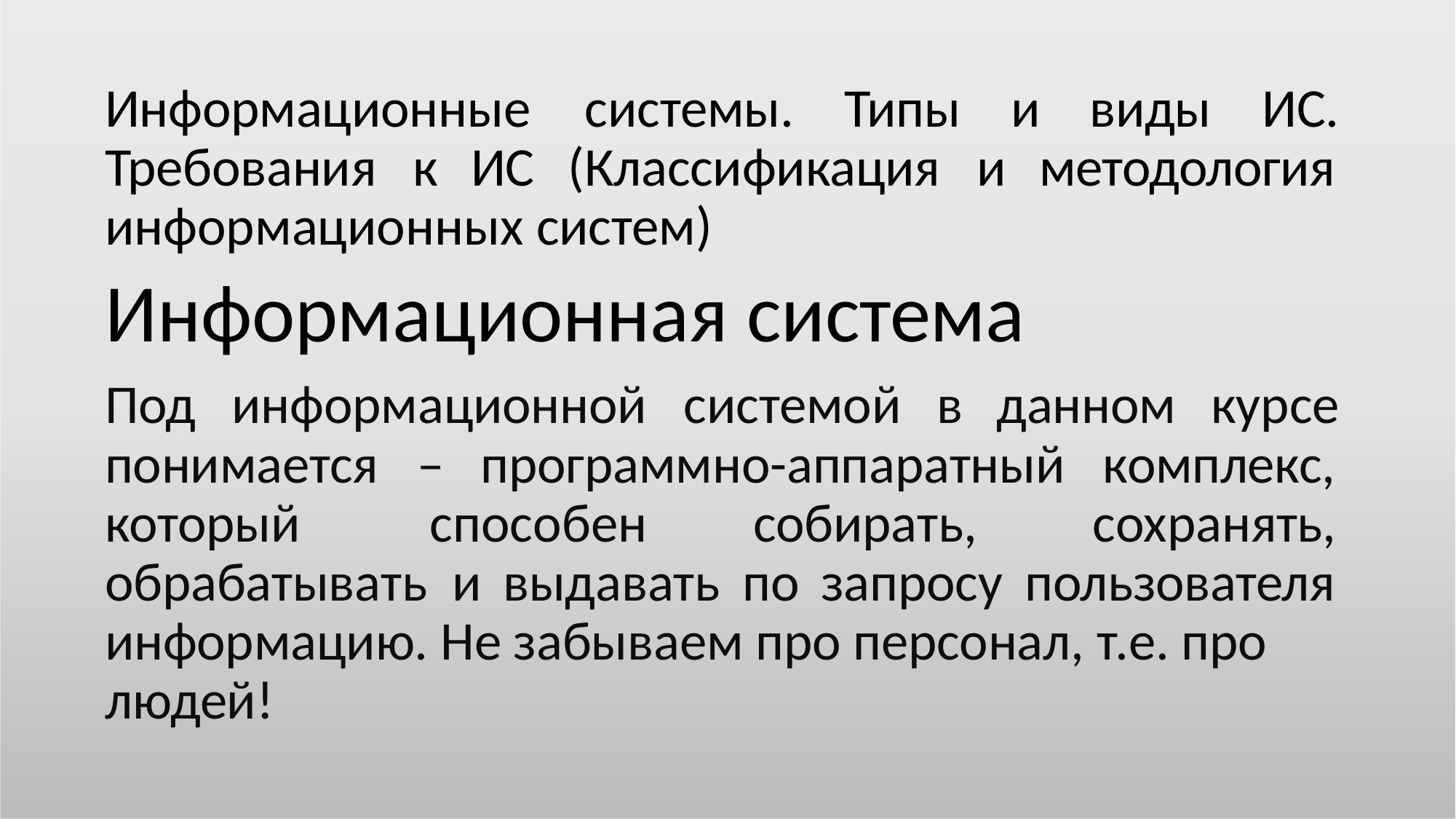

Информационные	системы.	Типы	и	виды	ИС.
# Требования	к	ИС	(Классификация	и	методология
информационных систем)
Информационная система
Под	информационной	системой	в	данном	курсе
понимается	–	программно-аппаратный который	 способен	собирать,
комплекс, сохранять,
обрабатывать	и	выдавать	по	запросу	пользователя информацию. Не забываем про персонал, т.е. про людей!